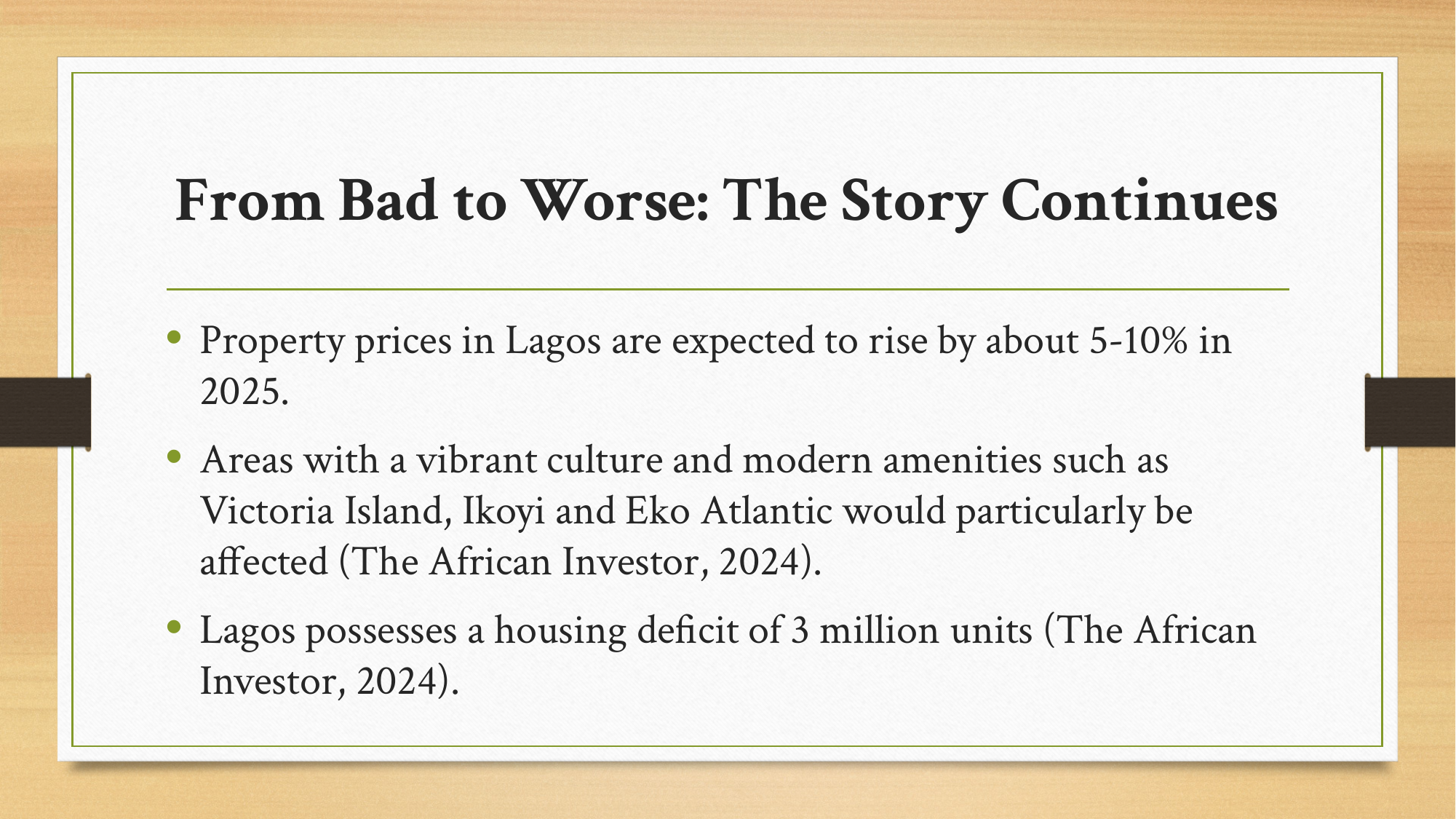

# From Bad to Worse: The Story Continues
Property prices in Lagos are expected to rise by about 5-10% in 2025.
Areas with a vibrant culture and modern amenities such as Victoria Island, Ikoyi and Eko Atlantic would particularly be affected (The African Investor, 2024).
Lagos possesses a housing deficit of 3 million units (The African Investor, 2024).